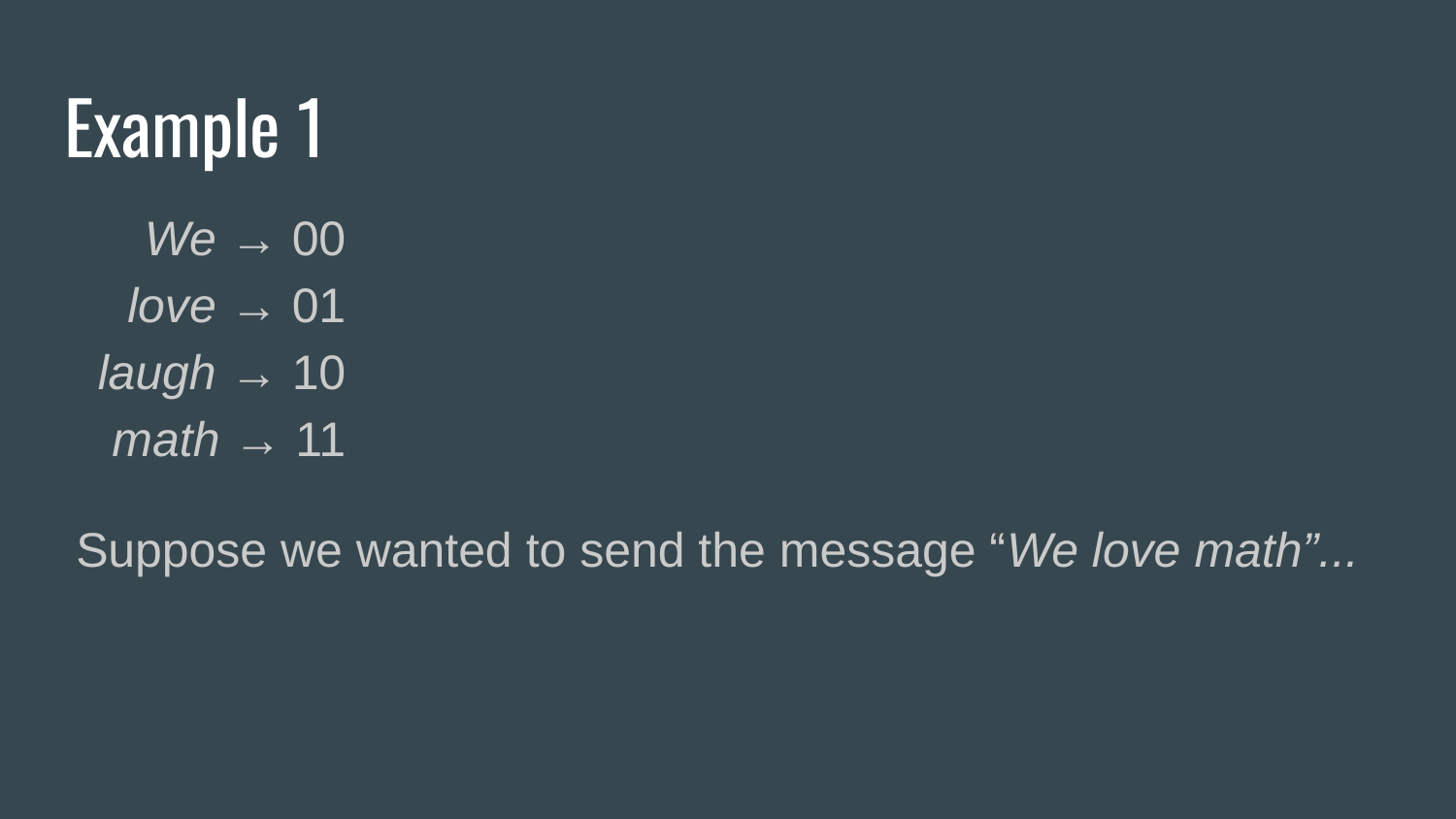

# Example 1
We → 00
love → 01
laugh → 10
math → 11
Suppose we wanted to send the message “We love math”...